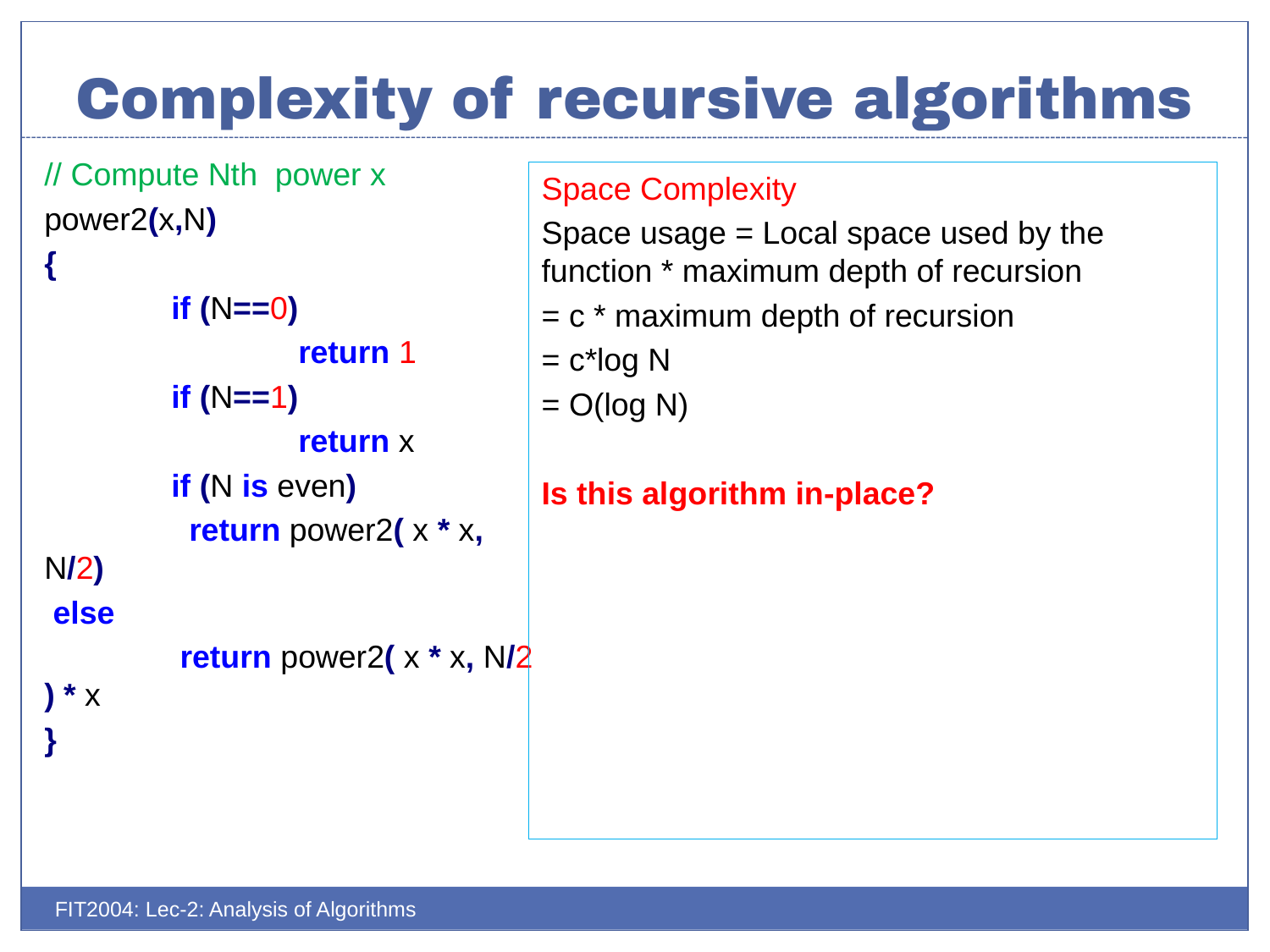

# Complexity of recursive algorithms
// Compute Nth  power x
power2(x,N)
{
	if (N==0)
		return 1
	if (N==1)
		return x
	if (N is even)
	  return power2( x * x, N/2)
 else
	 return power2( x * x, N/2 ) * x
}
Space Complexity
Space usage = Local space used by the function * maximum depth of recursion
= c * maximum depth of recursion
= c*log N
= O(log N)

Is this algorithm in-place?

FIT2004: Lec-2: Analysis of Algorithms